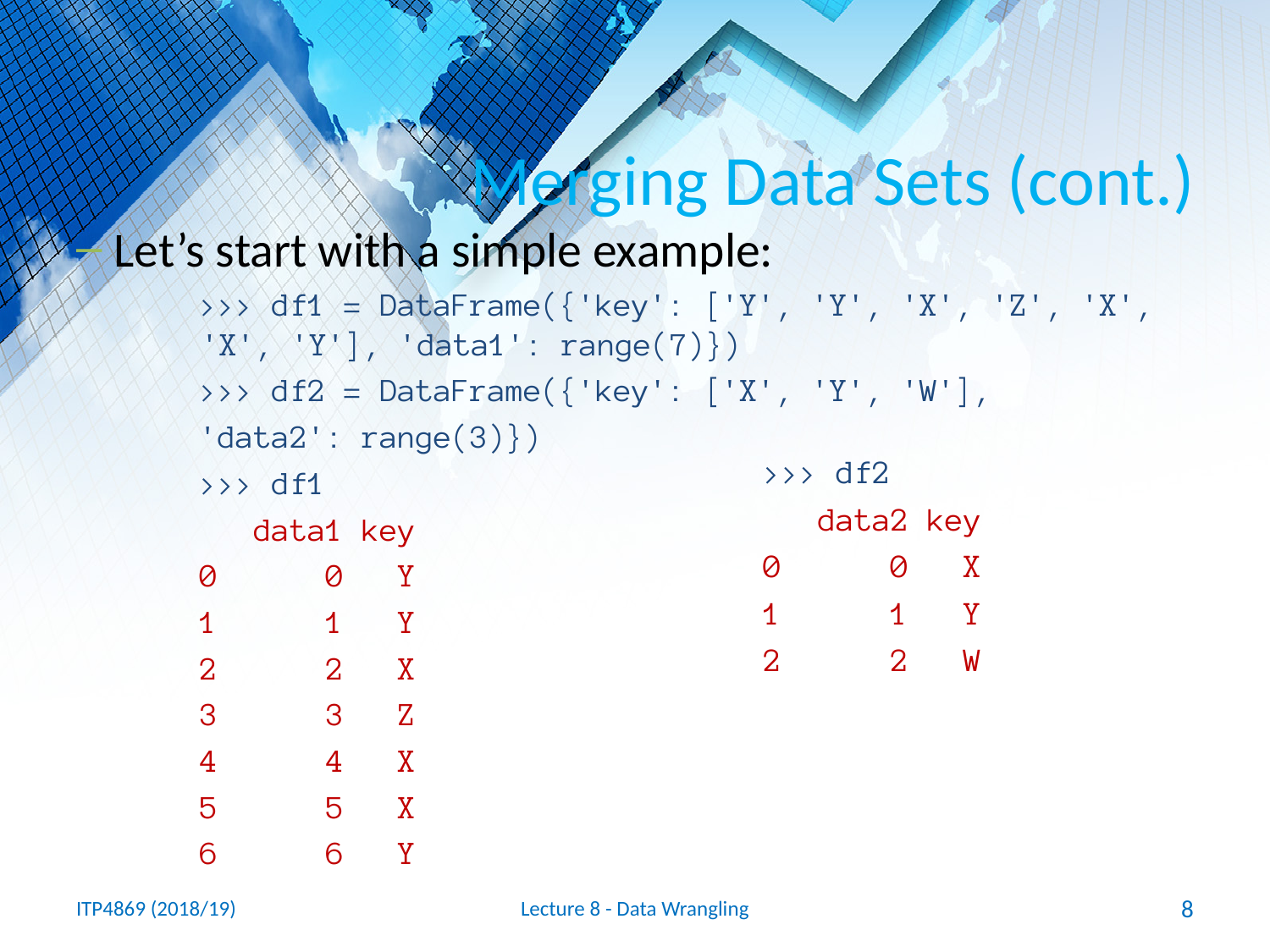

# Merging Data Sets (cont.)
Let’s start with a simple example:
>>> df1 = DataFrame({'key': ['Y', 'Y', 'X', 'Z', 'X', 'X', 'Y'], 'data1': range(7)})
>>> df2 = DataFrame({'key': ['X', 'Y', 'W'],
'data2': range(3)})
>>> df1
   data1 key
0      0   Y
1      1   Y
2      2   X
3      3   Z
4      4   X
5      5   X
6      6   Y
>>> df2
   data2 key
0      0   X
1      1   Y
2      2   W
ITP4869 (2018/19)
Lecture 8 - Data Wrangling
8